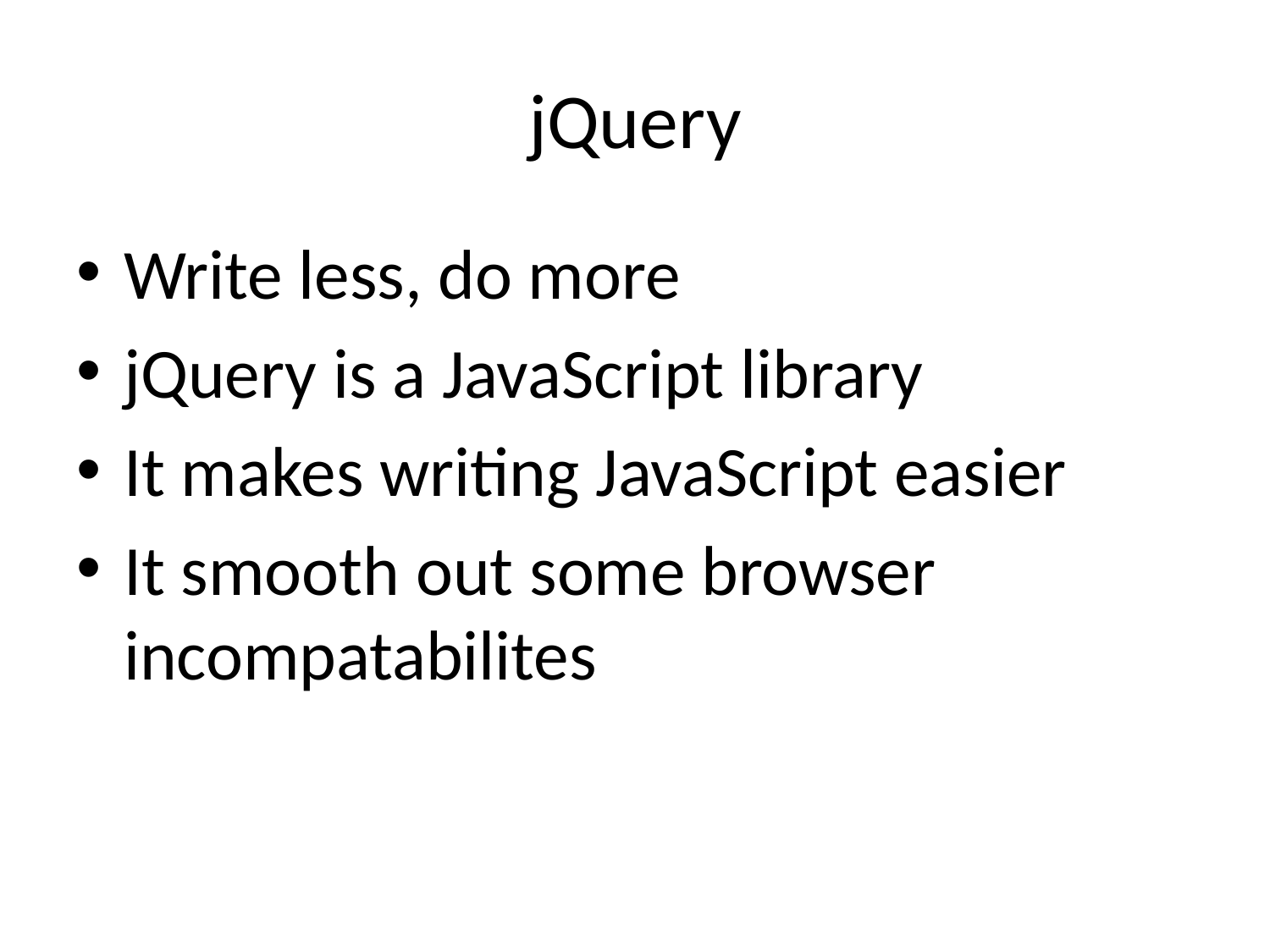

# jQuery
Write less, do more
jQuery is a JavaScript library
It makes writing JavaScript easier
It smooth out some browser incompatabilites